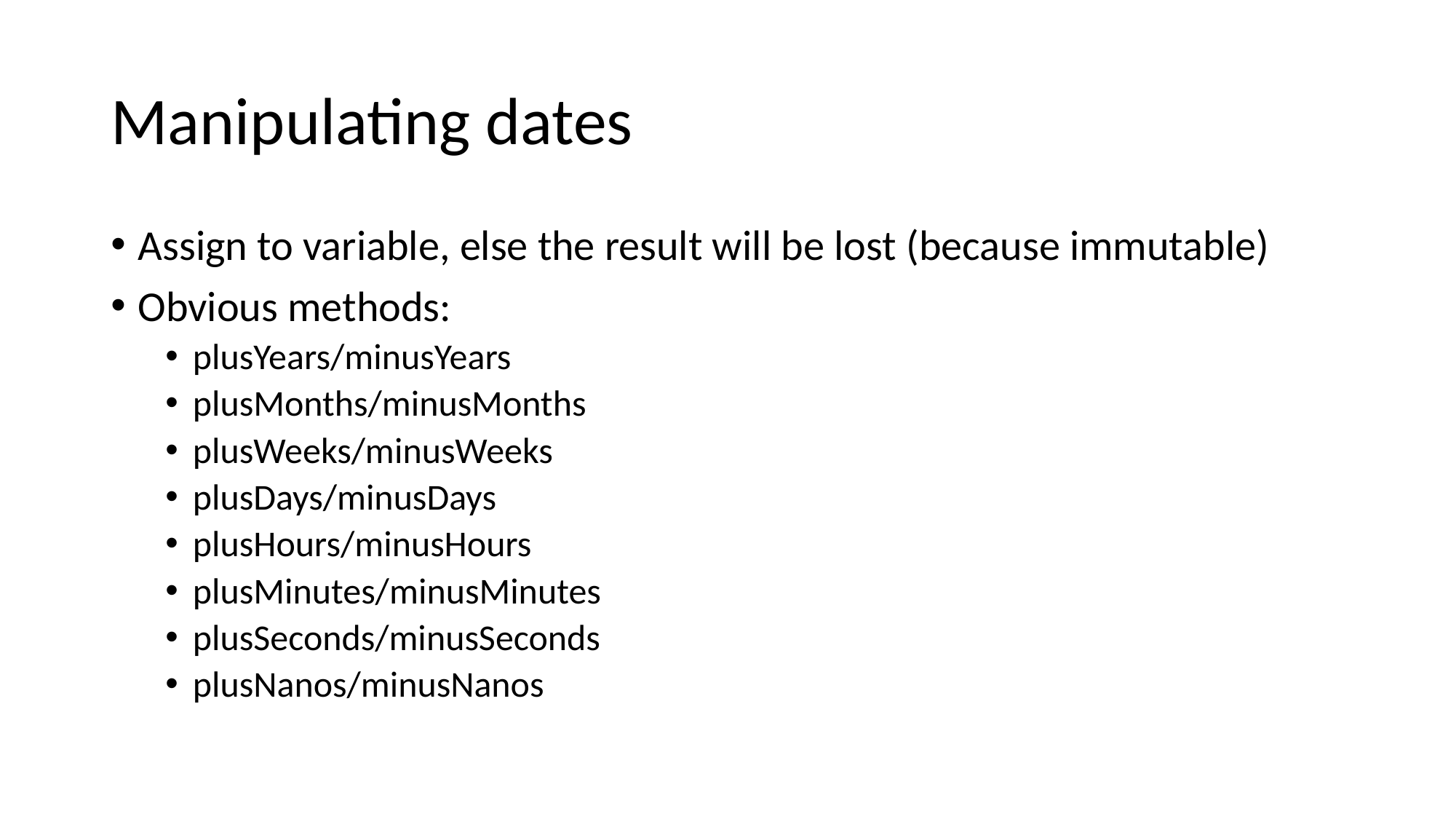

# Manipulating dates
Assign to variable, else the result will be lost (because immutable)
Obvious methods:
plusYears/minusYears
plusMonths/minusMonths
plusWeeks/minusWeeks
plusDays/minusDays
plusHours/minusHours
plusMinutes/minusMinutes
plusSeconds/minusSeconds
plusNanos/minusNanos